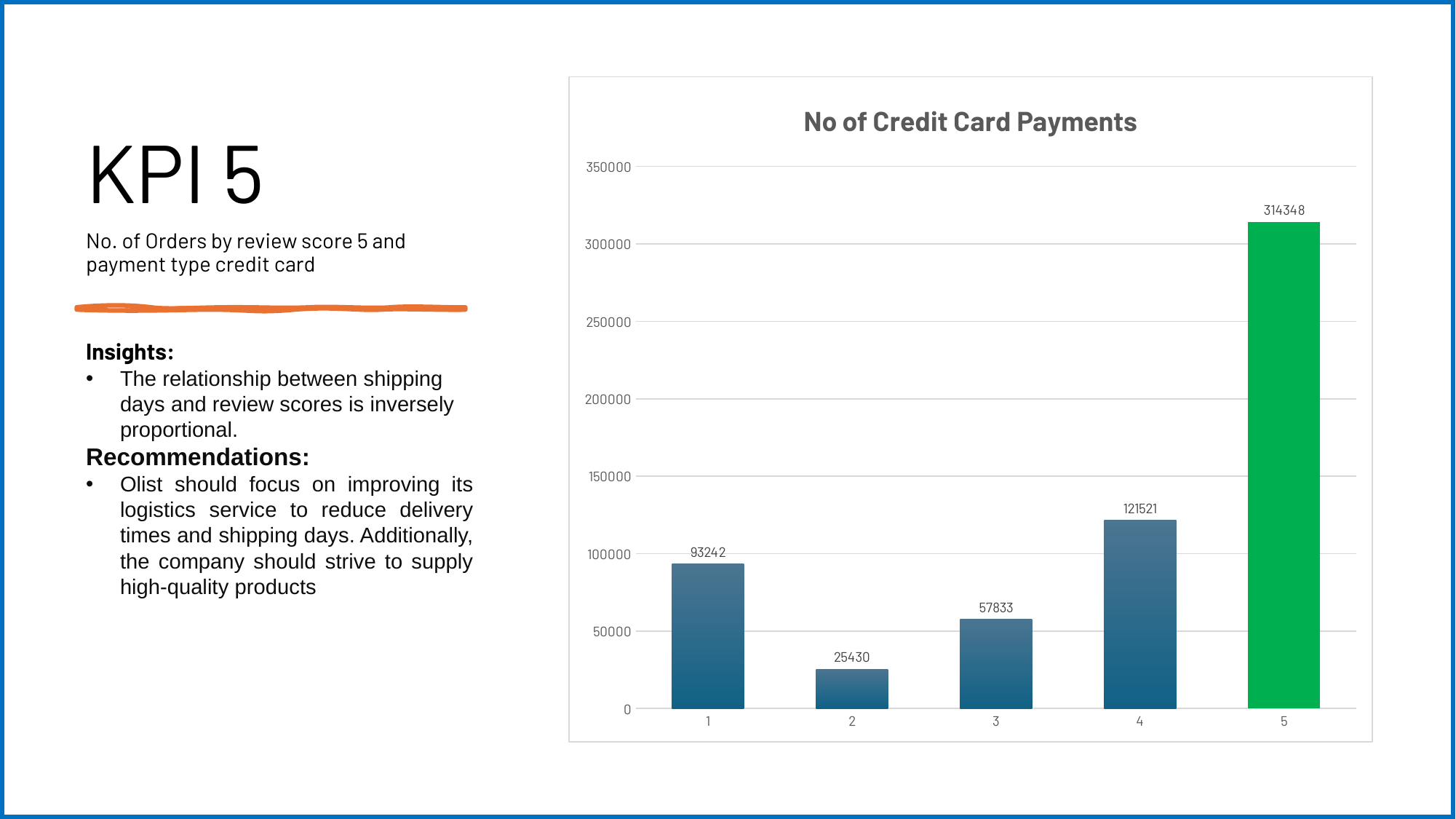

### Chart: No of Credit Card Payments

| Category | Total |
|---|---|
| 1 | 93242.0 |
| 2 | 25430.0 |
| 3 | 57833.0 |
| 4 | 121521.0 |
| 5 | 314348.0 |
KPI 5
No. of Orders by review score 5 and payment type credit card

Insights:
The relationship between shipping days and review scores is inversely proportional.
Recommendations:
Olist should focus on improving its logistics service to reduce delivery times and shipping days. Additionally, the company should strive to supply high-quality products